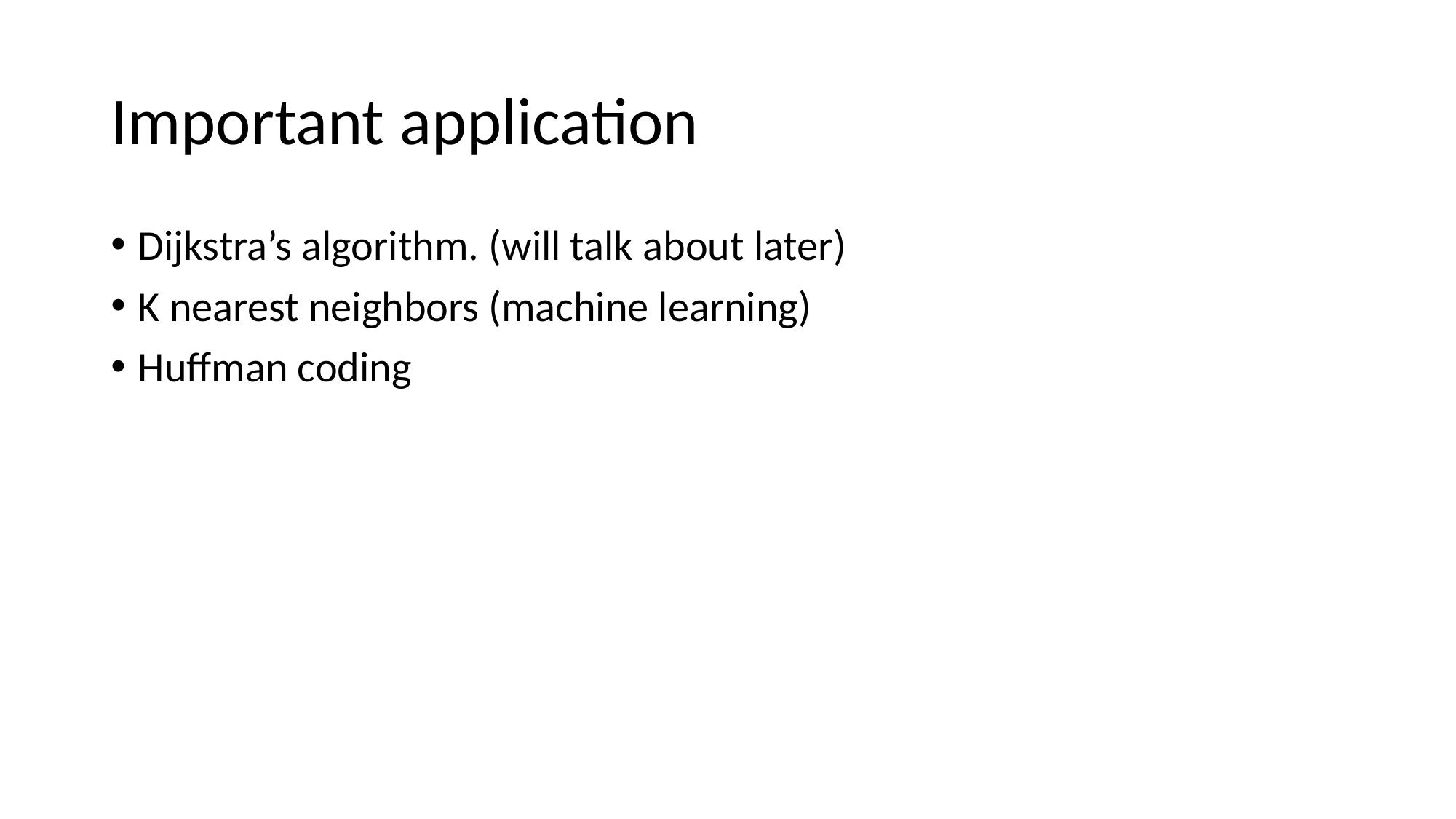

# Important application
Dijkstra’s algorithm. (will talk about later)
K nearest neighbors (machine learning)
Huffman coding